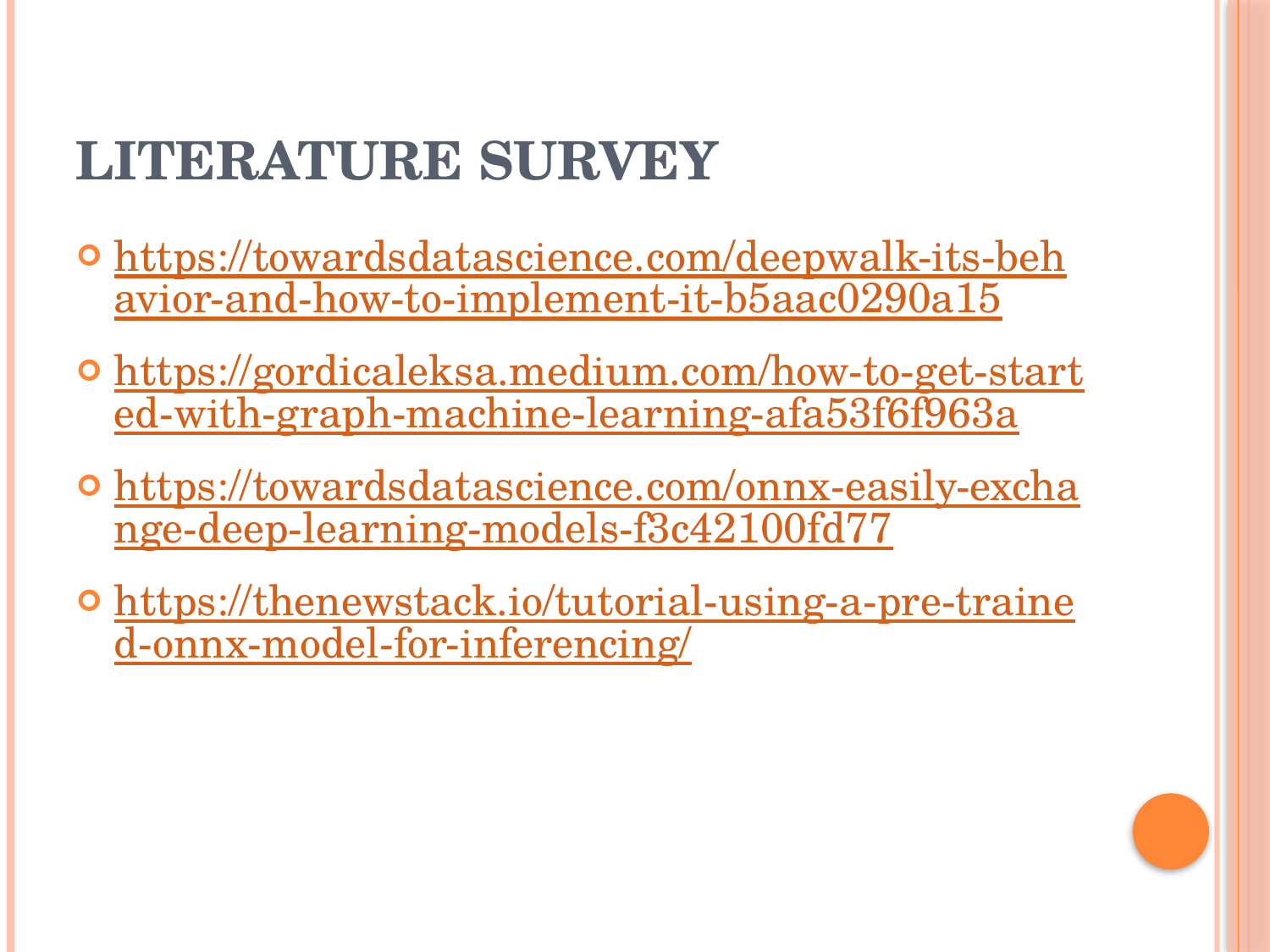

# Literature survey
https://towardsdatascience.com/deepwalk-its-behavior-and-how-to-implement-it-b5aac0290a15
https://gordicaleksa.medium.com/how-to-get-started-with-graph-machine-learning-afa53f6f963a
https://towardsdatascience.com/onnx-easily-exchange-deep-learning-models-f3c42100fd77
https://thenewstack.io/tutorial-using-a-pre-trained-onnx-model-for-inferencing/